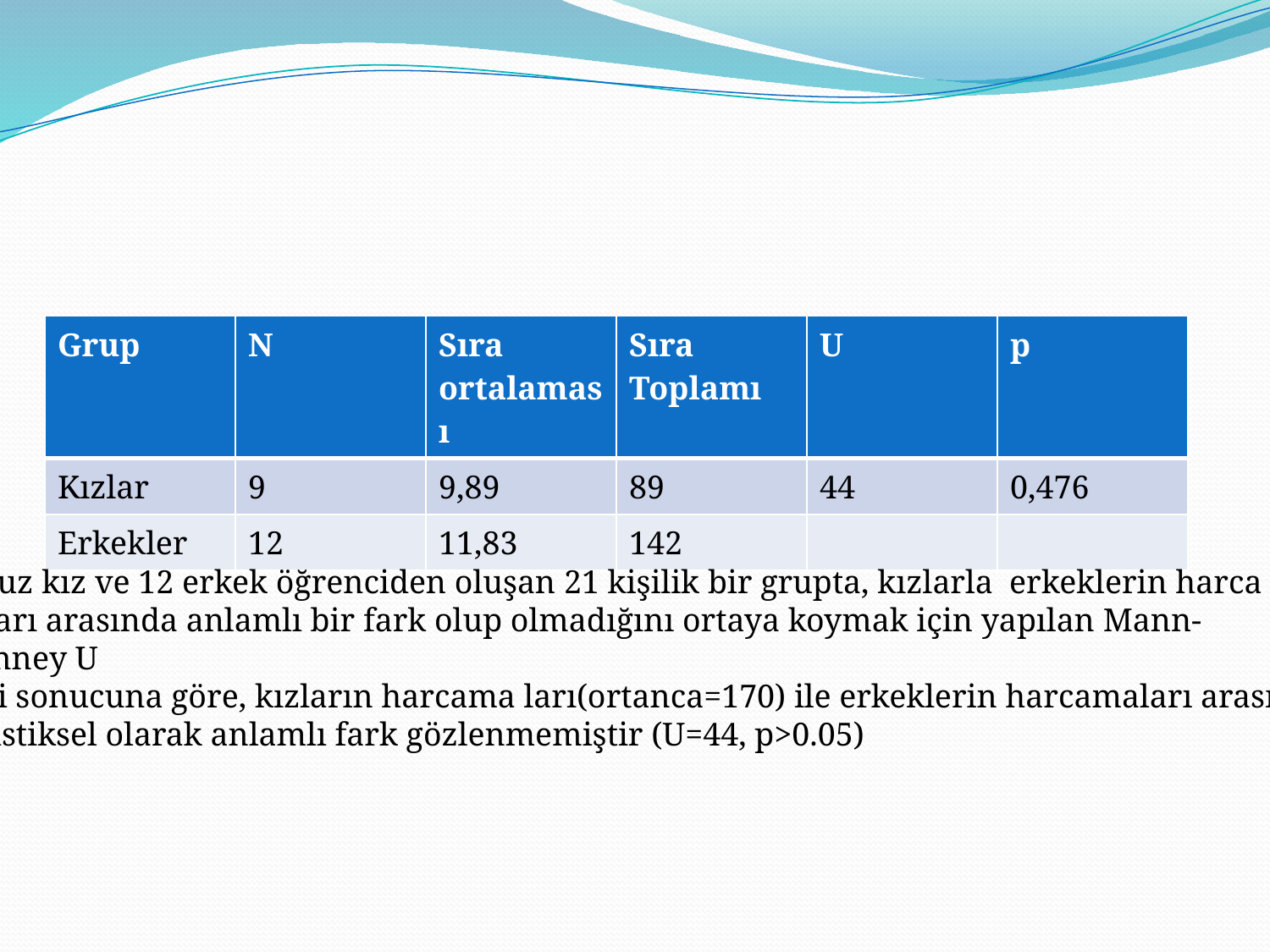

#
| Grup | N | Sıra ortalaması | Sıra Toplamı | U | p |
| --- | --- | --- | --- | --- | --- |
| Kızlar | 9 | 9,89 | 89 | 44 | 0,476 |
| Erkekler | 12 | 11,83 | 142 |  |  |
Dokuz kız ve 12 erkek öğrenciden oluşan 21 kişilik bir grupta, kızlarla  erkeklerin harca
Maları arasında anlamlı bir fark olup olmadığını ortaya koymak için yapılan Mann-
Withney U
Testi sonucuna göre, kızların harcama ları(ortanca=170) ile erkeklerin harcamaları arasında i
statistiksel olarak anlamlı fark gözlenmemiştir (U=44, p>0.05)